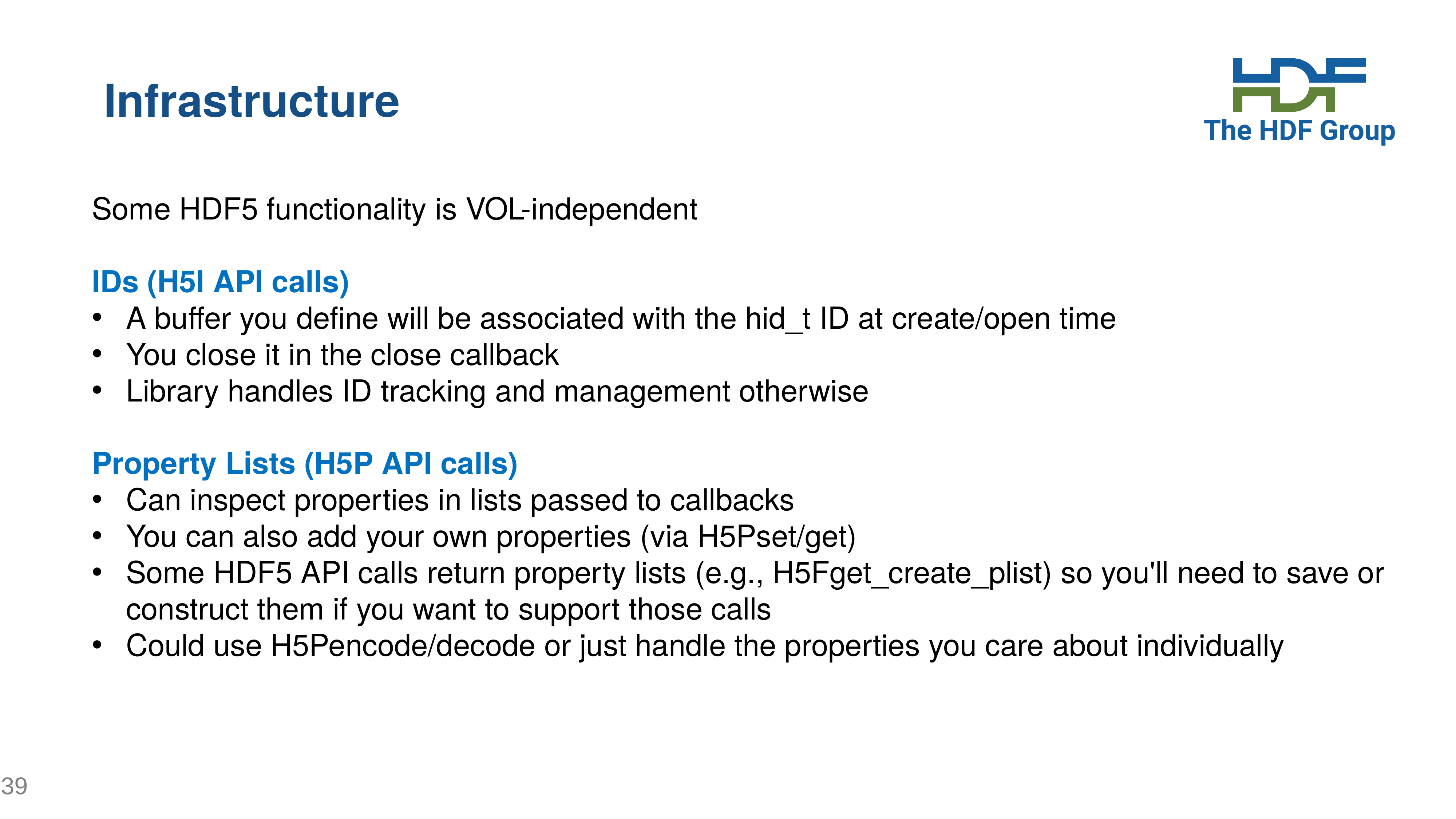

# Infrastructure
Some HDF5 functionality is VOL-independent

IDs (H5I API calls)
A buffer you define will be associated with the hid_t ID at create/open time
You close it in the close callback
Library handles ID tracking and management otherwise

Property Lists (H5P API calls)
Can inspect properties in lists passed to callbacks
You can also add your own properties (via H5Pset/get)
Some HDF5 API calls return property lists (e.g., H5Fget_create_plist) so you'll need to save or construct them if you want to support those calls
Could use H5Pencode/decode or just handle the properties you care about individually